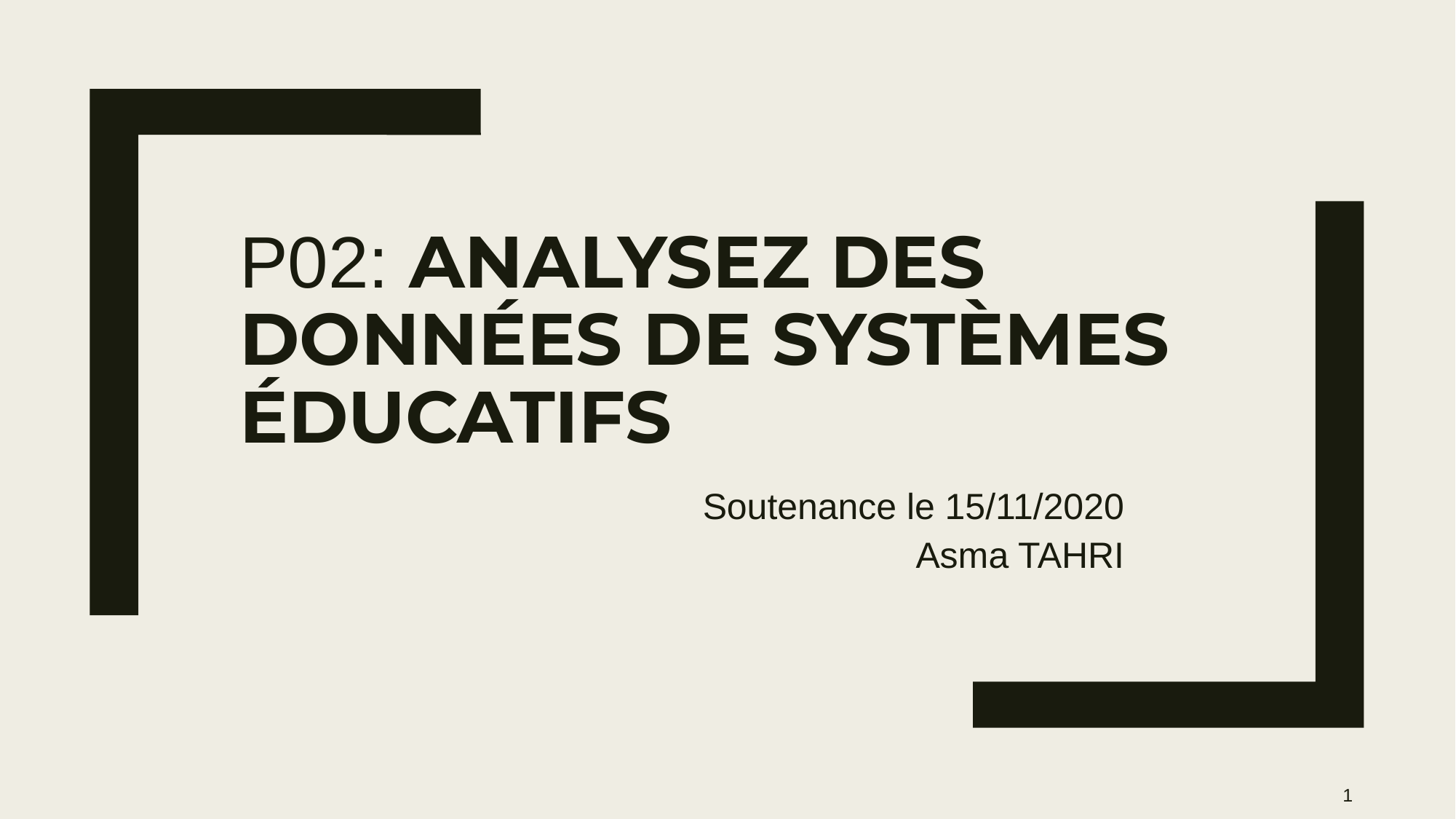

# P02: Analysez des données de systèmes éducatifs
Soutenance le 15/11/2020
Asma TAHRI

1